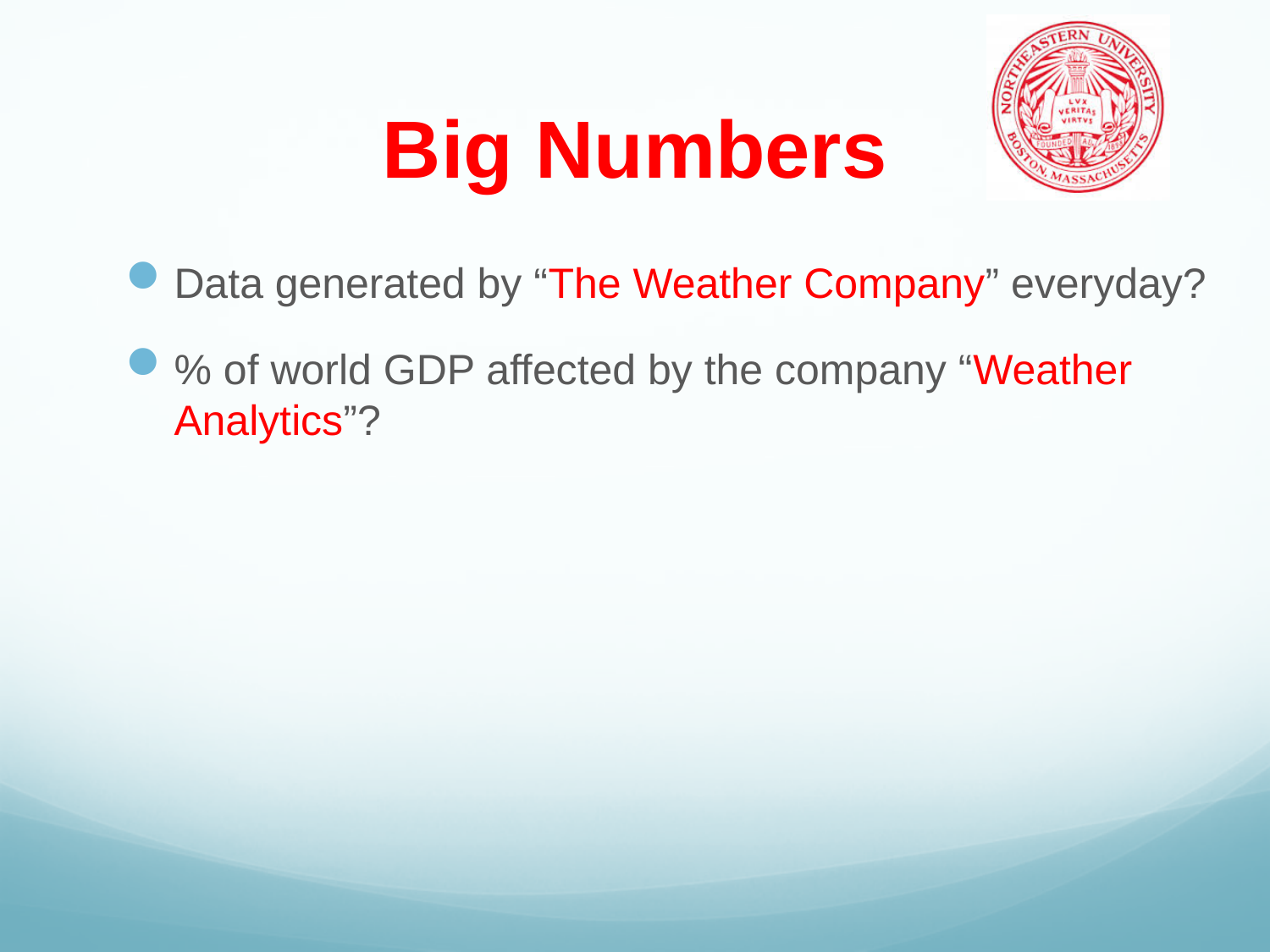

# Big Numbers
Data generated by “The Weather Company” everyday?
% of world GDP affected by the company “Weather Analytics”?